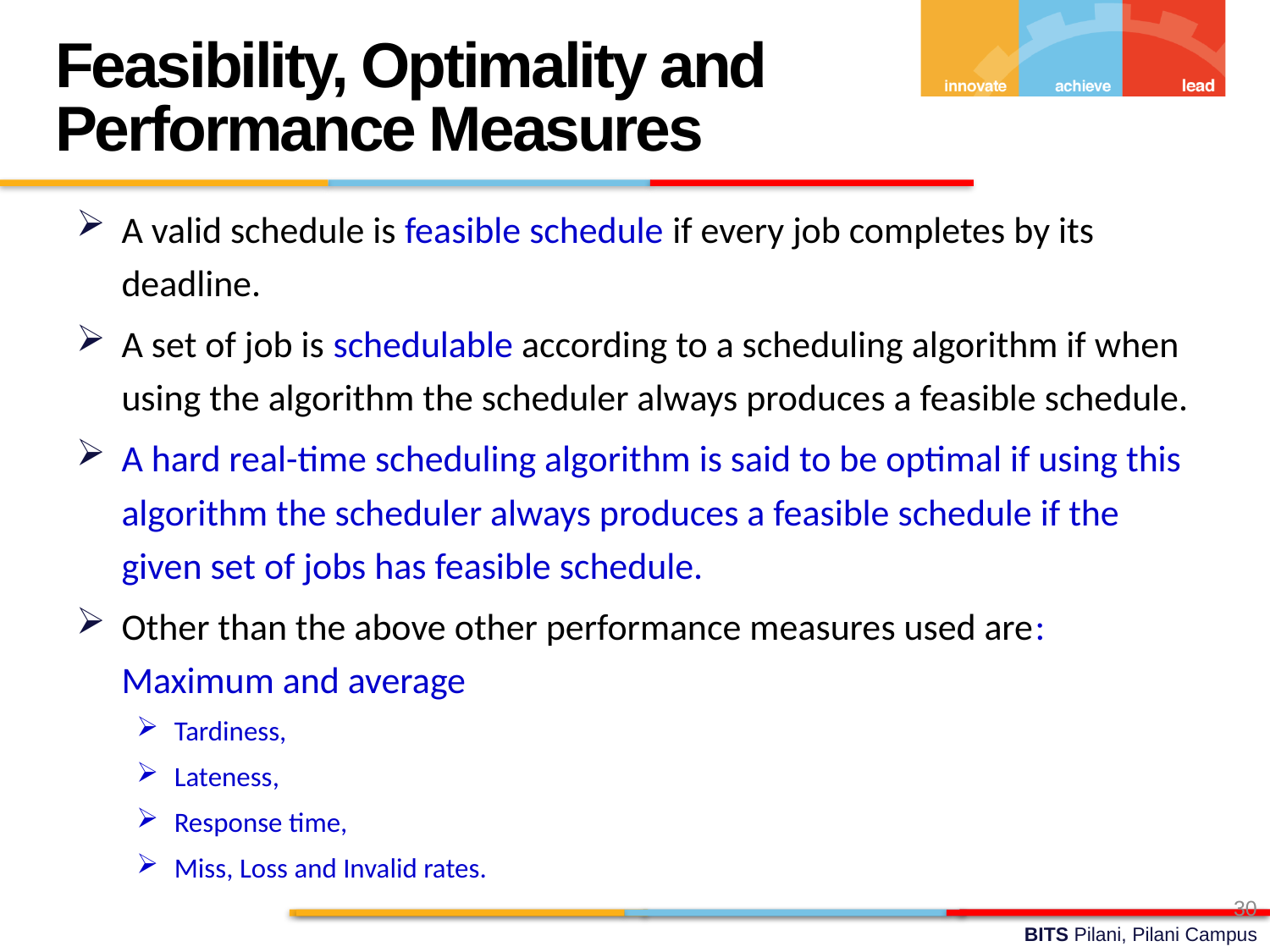

Feasibility, Optimality and Performance Measures
A valid schedule is feasible schedule if every job completes by its deadline.
A set of job is schedulable according to a scheduling algorithm if when using the algorithm the scheduler always produces a feasible schedule.
A hard real-time scheduling algorithm is said to be optimal if using this algorithm the scheduler always produces a feasible schedule if the given set of jobs has feasible schedule.
Other than the above other performance measures used are: Maximum and average
Tardiness,
Lateness,
Response time,
Miss, Loss and Invalid rates.
30